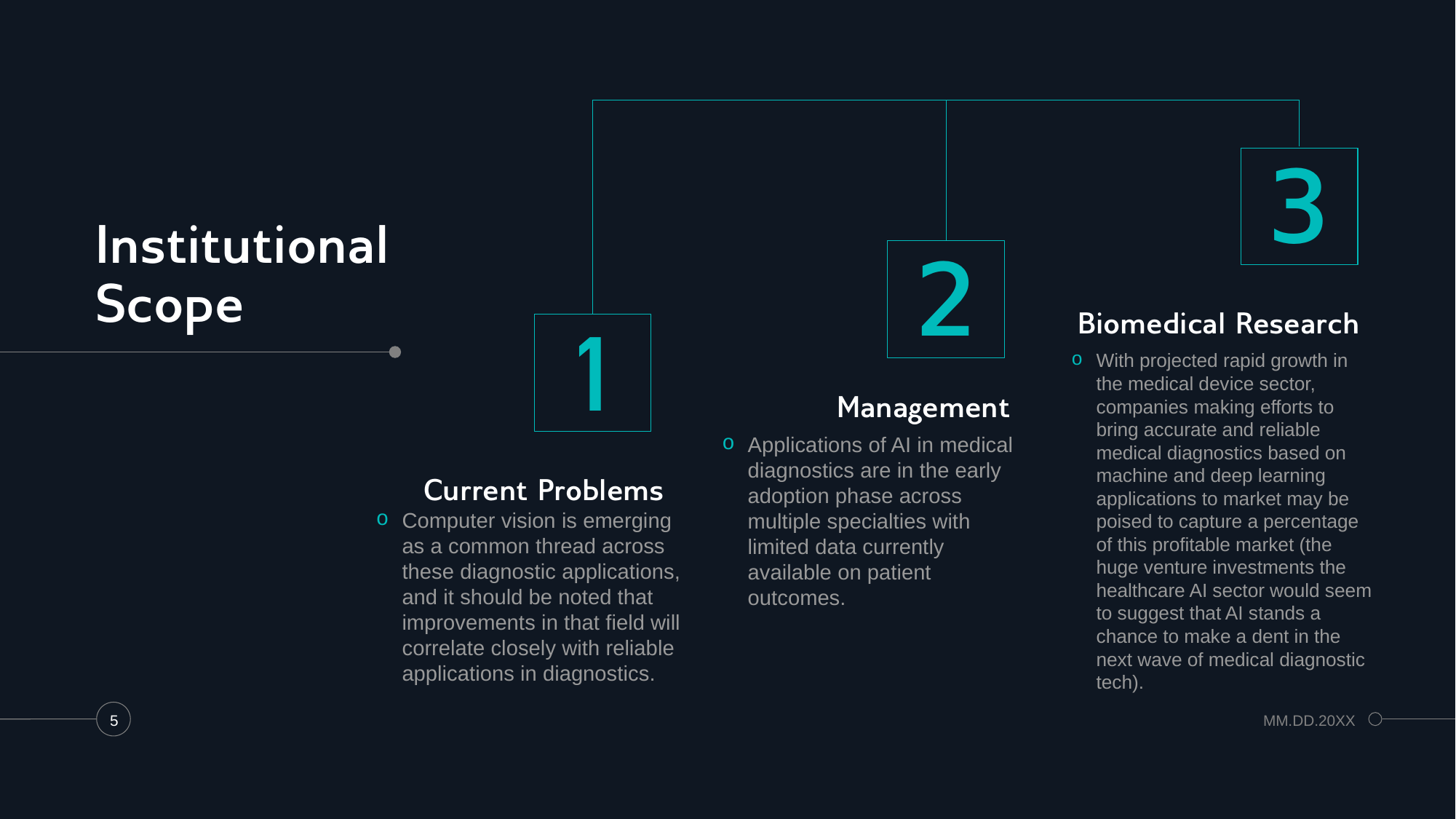

3
# Institutional Scope
2
Biomedical Research
1
With projected rapid growth in the medical device sector, companies making efforts to bring accurate and reliable medical diagnostics based on machine and deep learning applications to market may be poised to capture a percentage of this profitable market (the huge venture investments the healthcare AI sector would seem to suggest that AI stands a chance to make a dent in the next wave of medical diagnostic tech).
Management
Applications of AI in medical diagnostics are in the early adoption phase across multiple specialties with limited data currently available on patient outcomes.
Current Problems
Computer vision is emerging as a common thread across these diagnostic applications, and it should be noted that improvements in that field will correlate closely with reliable applications in diagnostics.
MM.DD.20XX
5